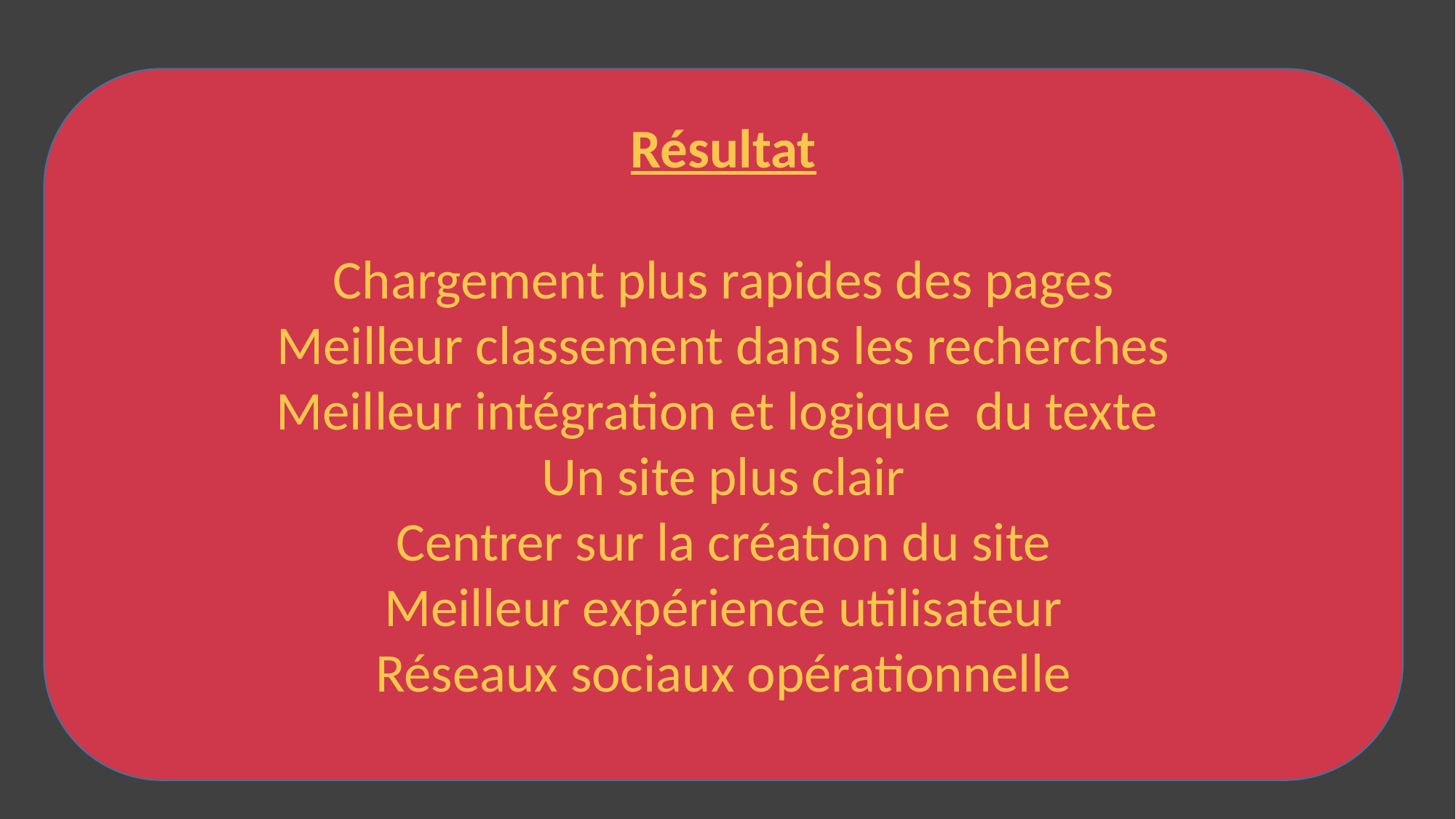

Résultat

Chargement plus rapides des pages
Meilleur classement dans les recherches
Meilleur intégration et logique  du texte
Un site plus clair
Centrer sur la création du site
Meilleur expérience utilisateur
Réseaux sociaux opérationnelle